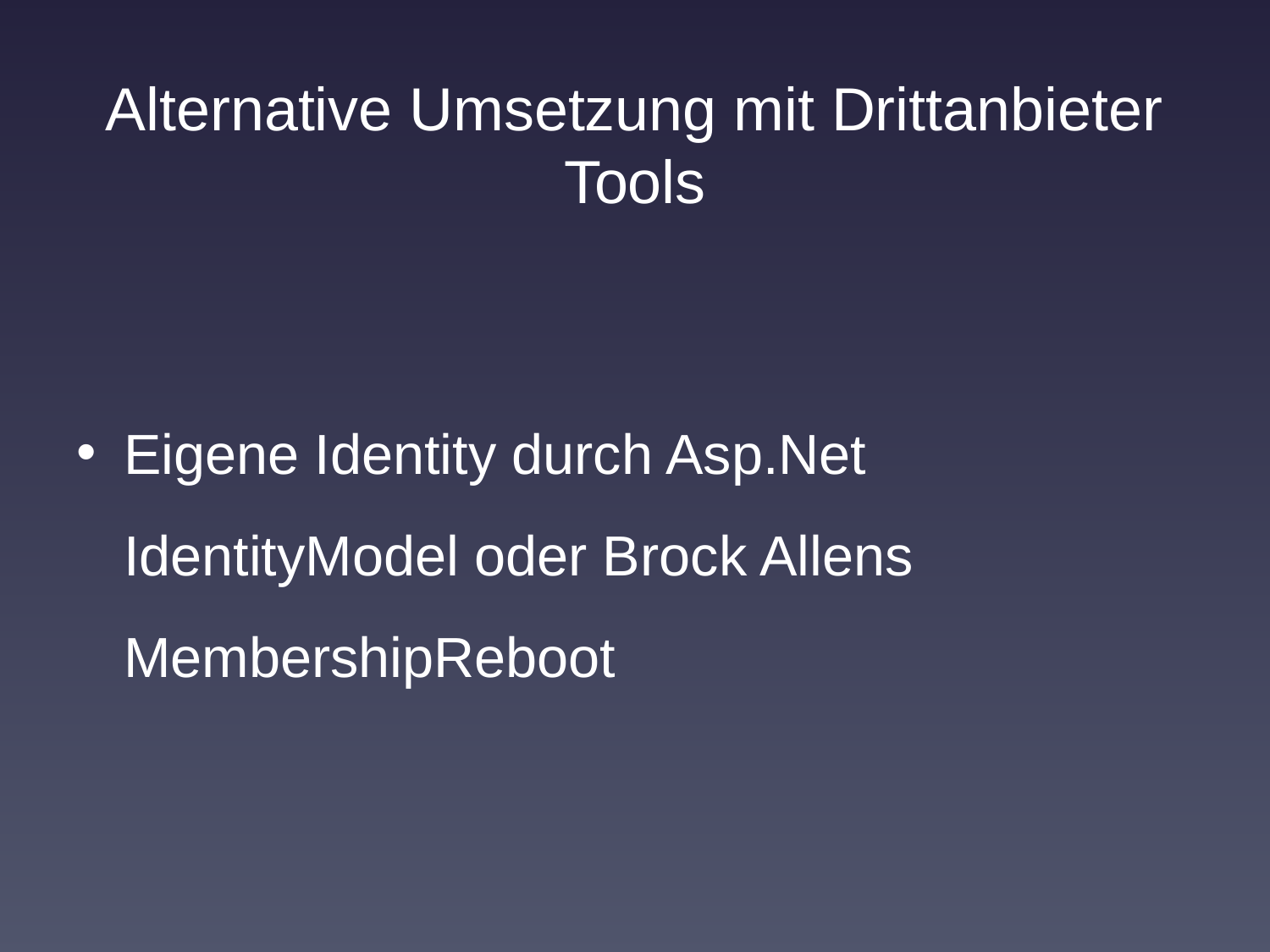

# Alternative Umsetzung mit Drittanbieter Tools
Eigene Identity durch Asp.Net IdentityModel oder Brock Allens MembershipReboot